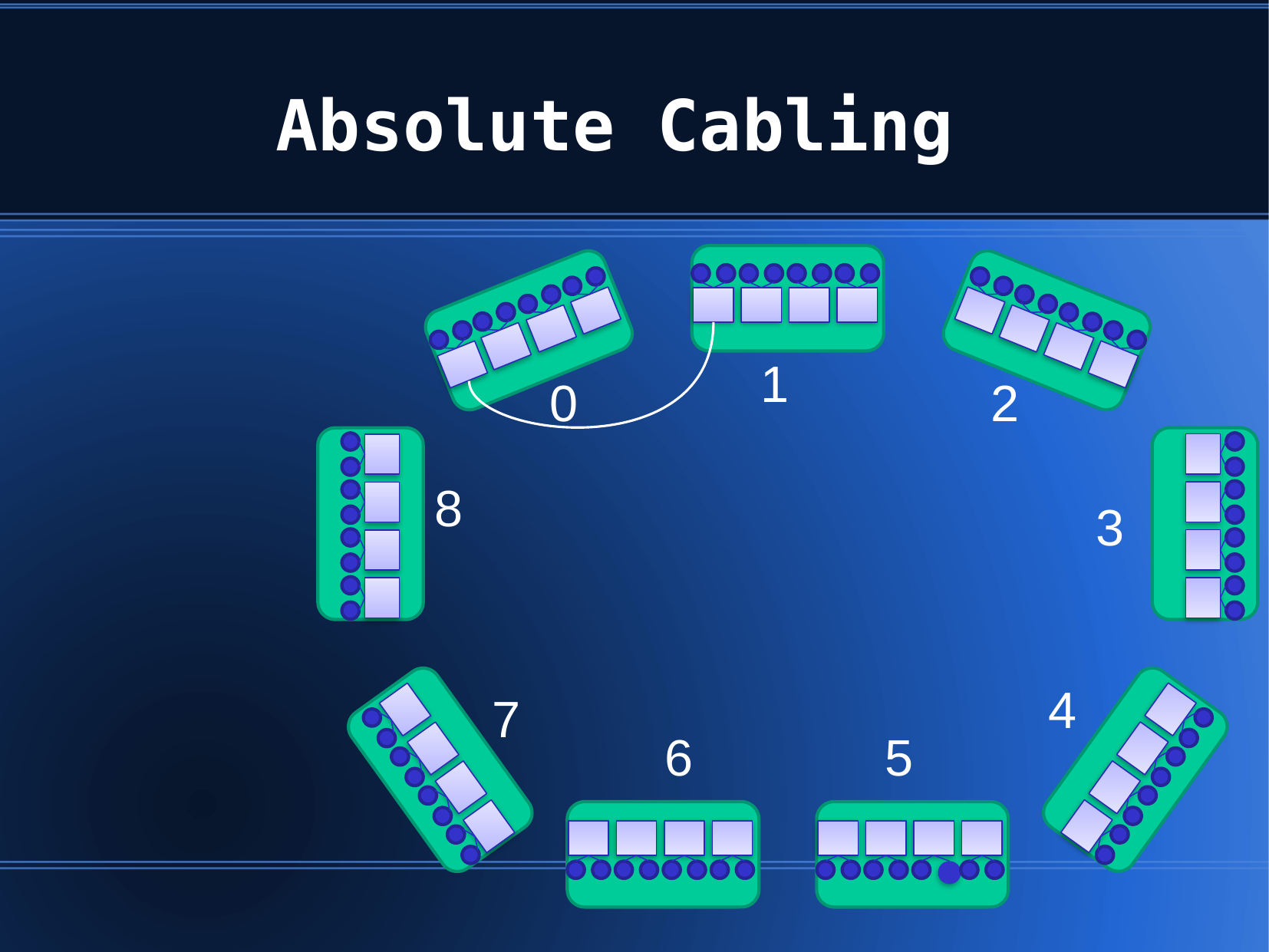

Absolute Cabling

1
0
2

8
3
4
7

6
5